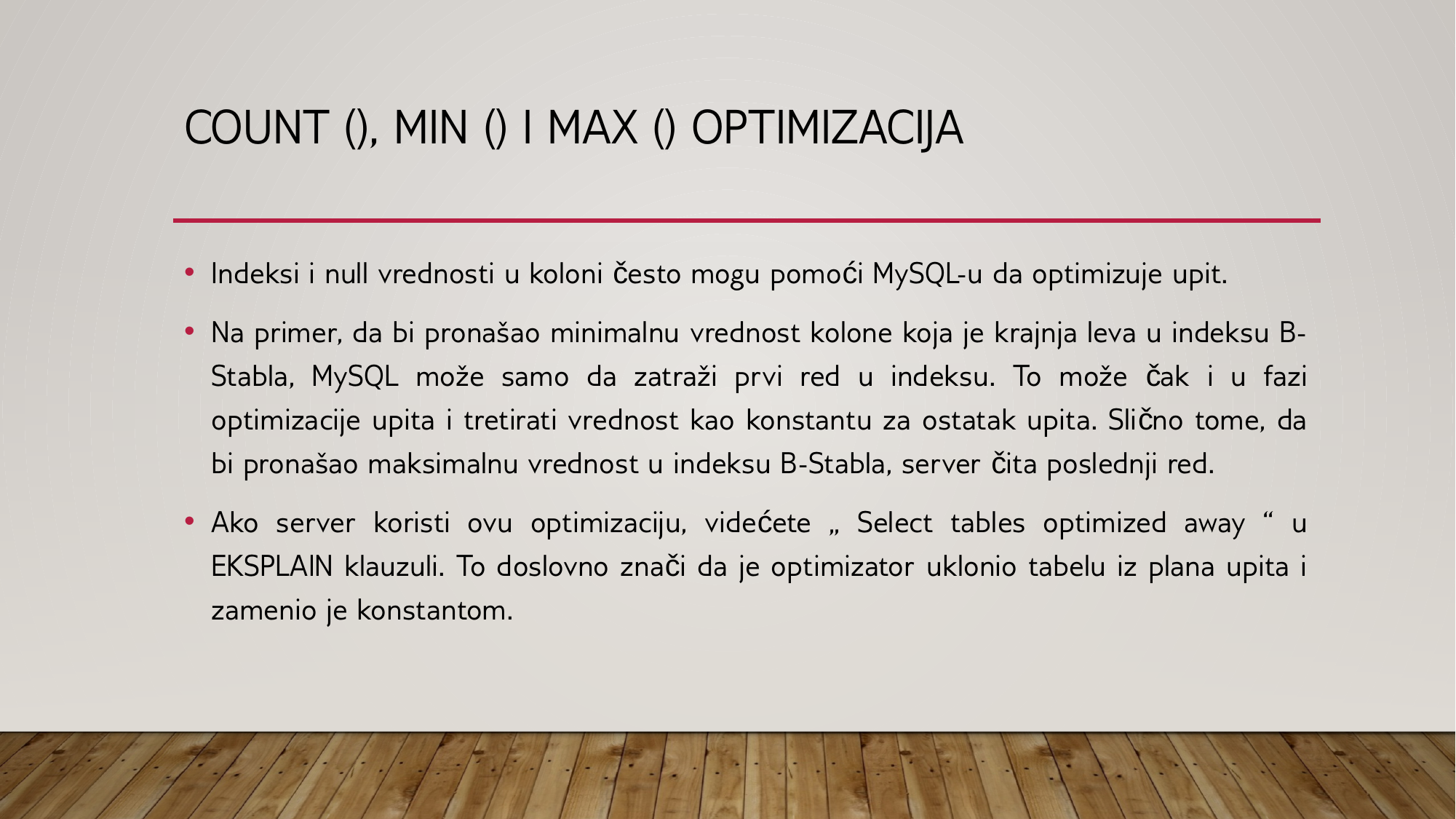

# COUNT (), MIN () i MAX () optimizacija
Indeksi i null vrednosti u koloni često mogu pomoći MySQL-u da optimizuje upit.
Na primer, da bi pronašao minimalnu vrednost kolone koja je krajnja leva u indeksu B-Stabla, MySQL može samo da zatraži prvi red u indeksu. To može čak i u fazi optimizacije upita i tretirati vrednost kao konstantu za ostatak upita. Slično tome, da bi pronašao maksimalnu vrednost u indeksu B-Stabla, server čita poslednji red.
Ako server koristi ovu optimizaciju, videćete „ Select tables optimized away “ u EKSPLAIN klauzuli. To doslovno znači da je optimizator uklonio tabelu iz plana upita i zamenio je konstantom.